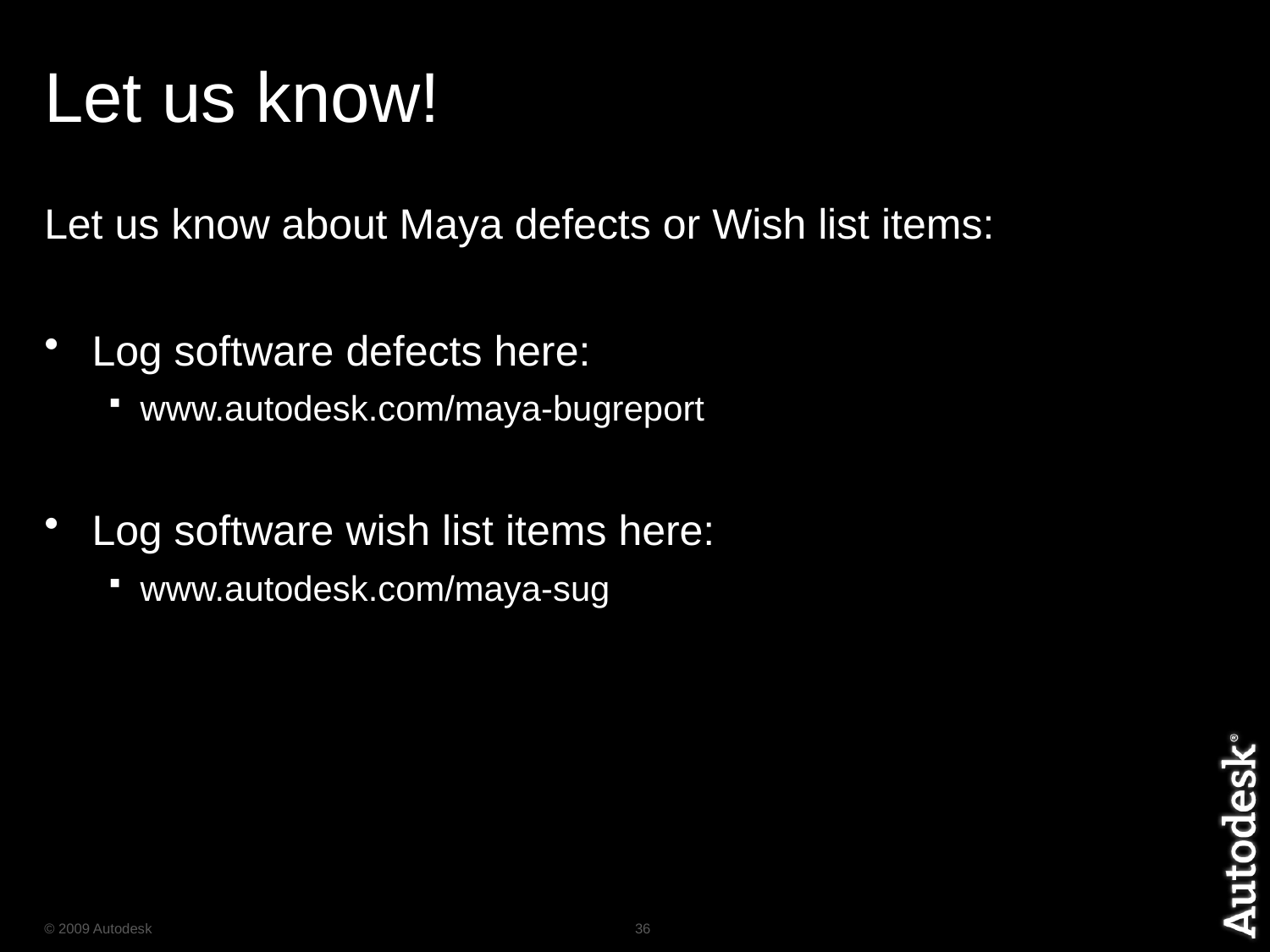

# Let us know!
Let us know about Maya defects or Wish list items:

Log software defects here:
www.autodesk.com/maya-bugreport

Log software wish list items here:
www.autodesk.com/maya-sug